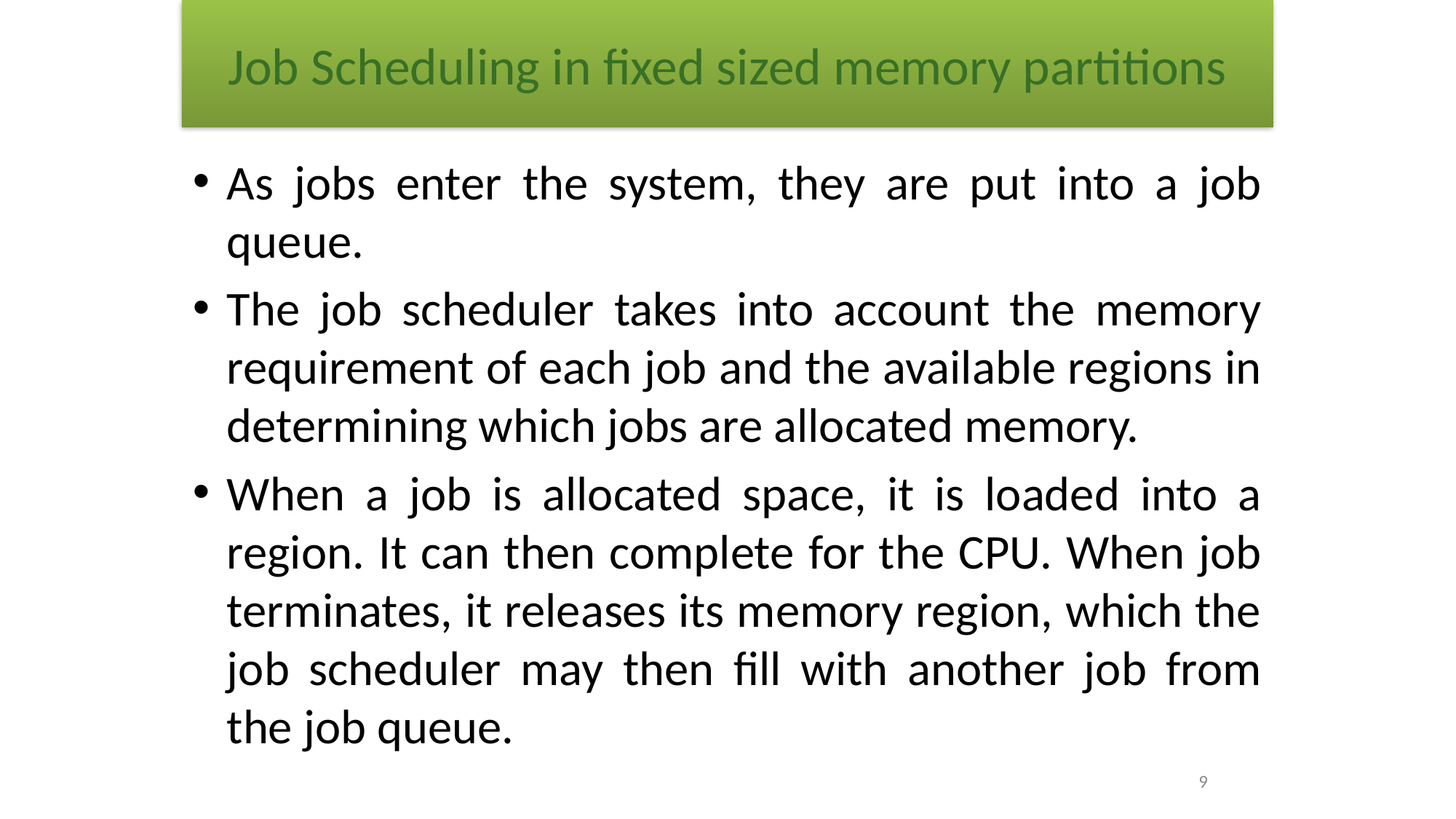

# Job Scheduling in fixed sized memory partitions
As jobs enter the system, they are put into a job queue.
The job scheduler takes into account the memory requirement of each job and the available regions in determining which jobs are allocated memory.
When a job is allocated space, it is loaded into a region. It can then complete for the CPU. When job terminates, it releases its memory region, which the job scheduler may then fill with another job from the job queue.
9